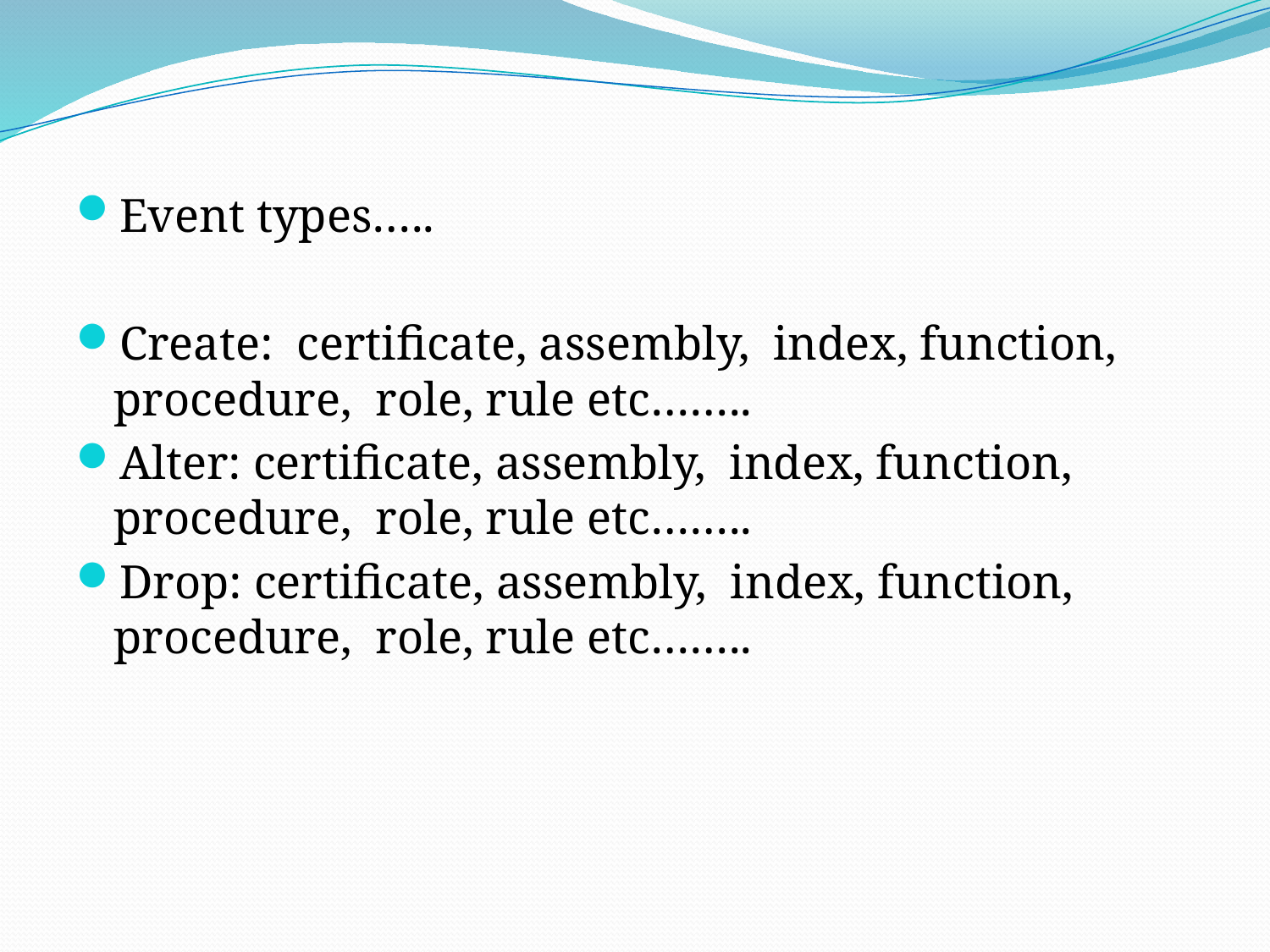

Event types…..

Create:  certificate, assembly,  index, function, procedure,  role, rule etc……..
Alter: certificate, assembly,  index, function, procedure,  role, rule etc……..
Drop: certificate, assembly,  index, function, procedure,  role, rule etc……..